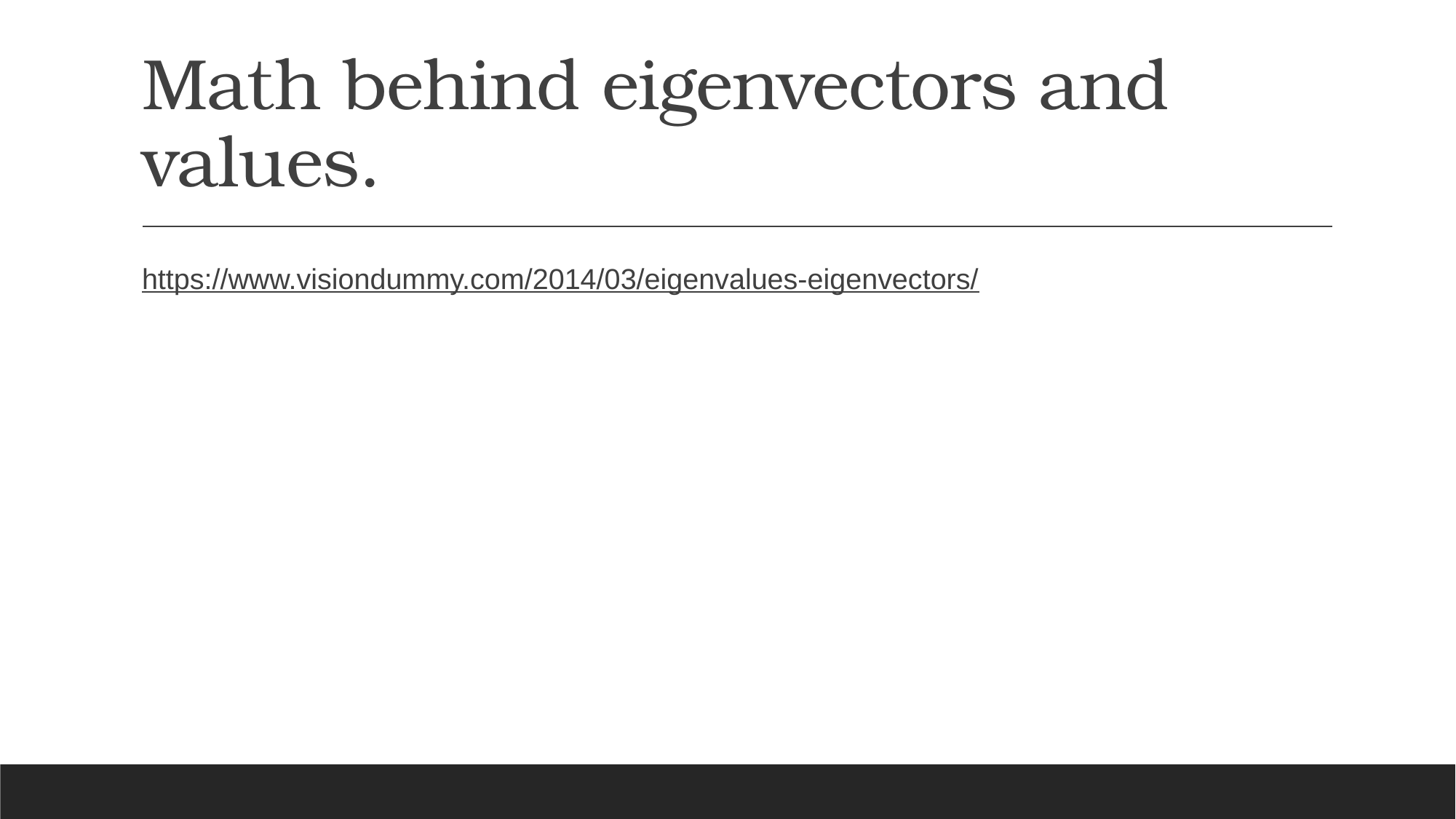

# Math behind eigenvectors and values.
https://www.visiondummy.com/2014/03/eigenvalues-eigenvectors/